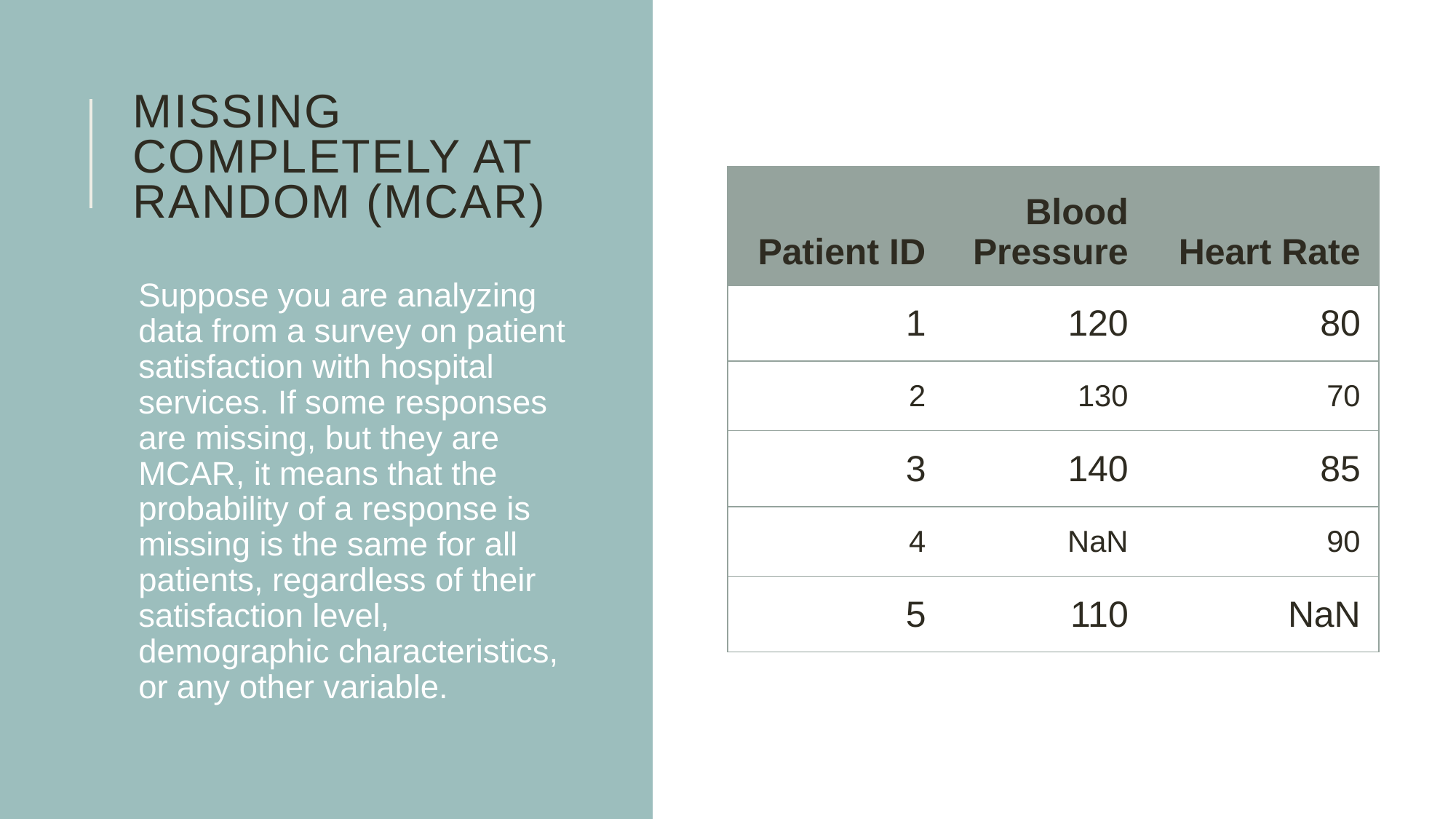

# Missing Completely at Random (MCAR)
| Patient ID | Blood Pressure | Heart Rate |
| --- | --- | --- |
| 1 | 120 | 80 |
| 2 | 130 | 70 |
| 3 | 140 | 85 |
| 4 | NaN | 90 |
| 5 | 110 | NaN |
Suppose you are analyzing data from a survey on patient satisfaction with hospital services. If some responses are missing, but they are MCAR, it means that the probability of a response is missing is the same for all patients, regardless of their satisfaction level, demographic characteristics, or any other variable.